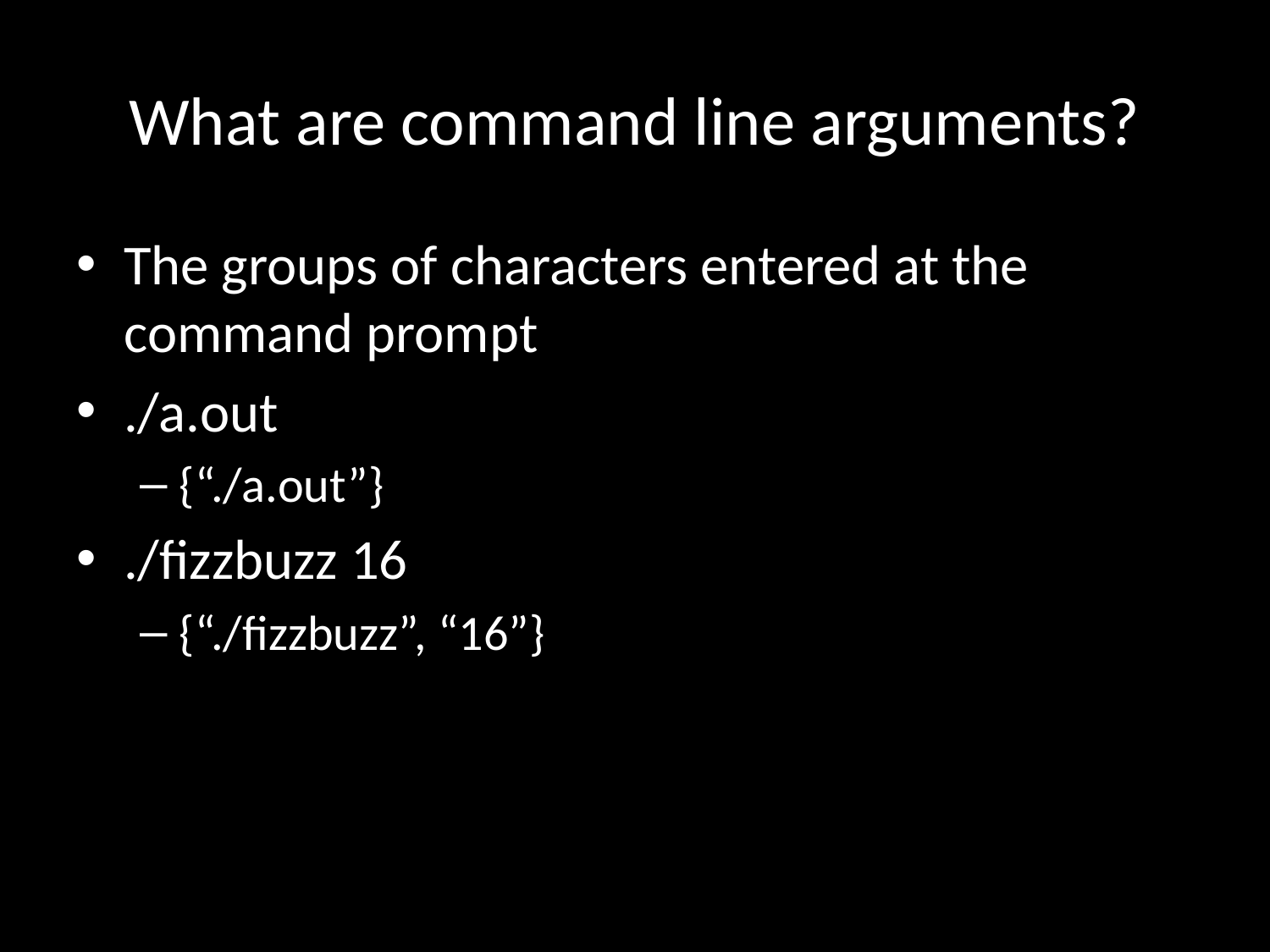

# What are command line arguments?
The groups of characters entered at the command prompt
./a.out
{“./a.out”}
./fizzbuzz 16
{“./fizzbuzz”, “16”}